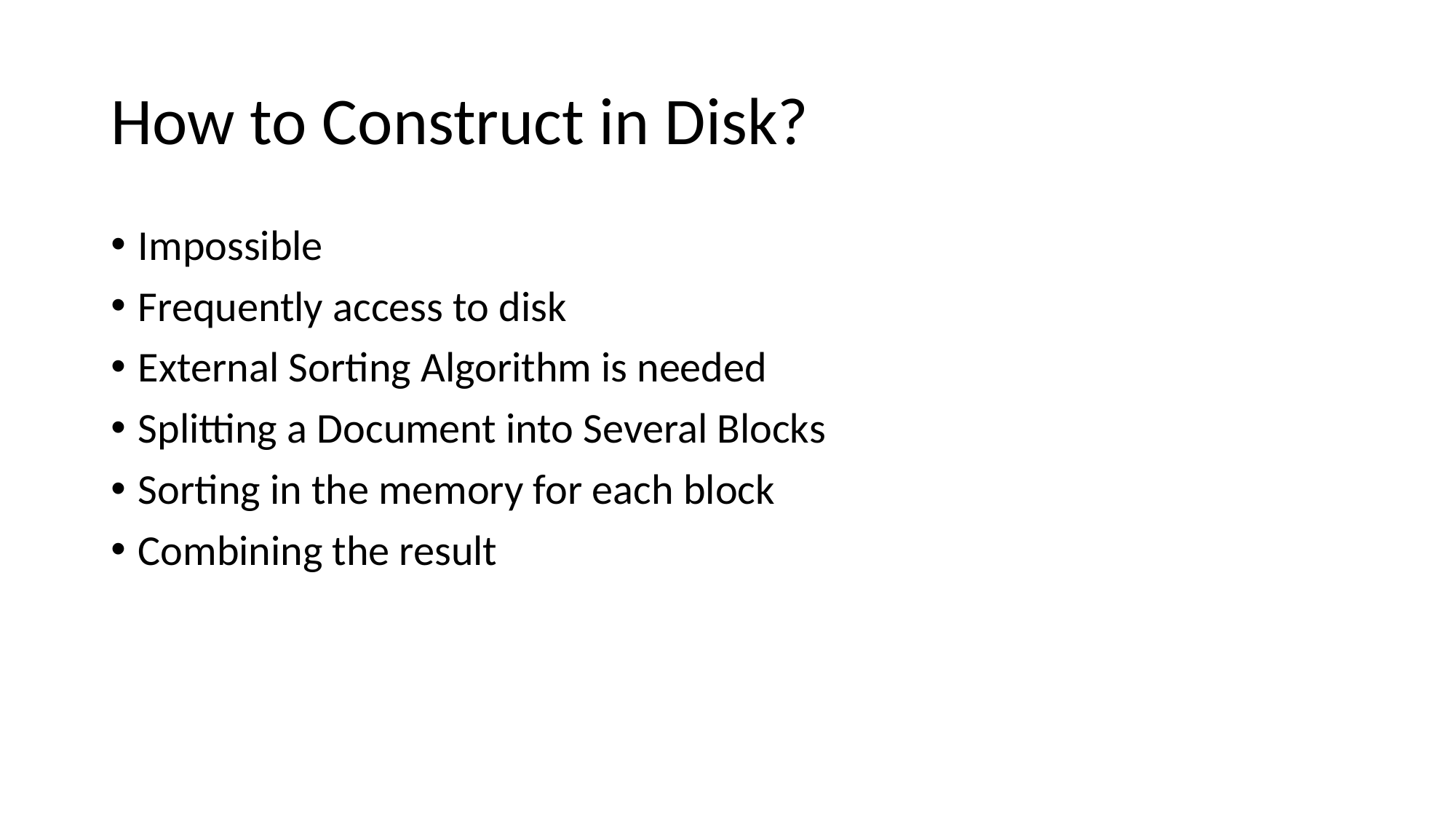

# How to Construct in Disk?
Impossible
Frequently access to disk
External Sorting Algorithm is needed
Splitting a Document into Several Blocks
Sorting in the memory for each block
Combining the result